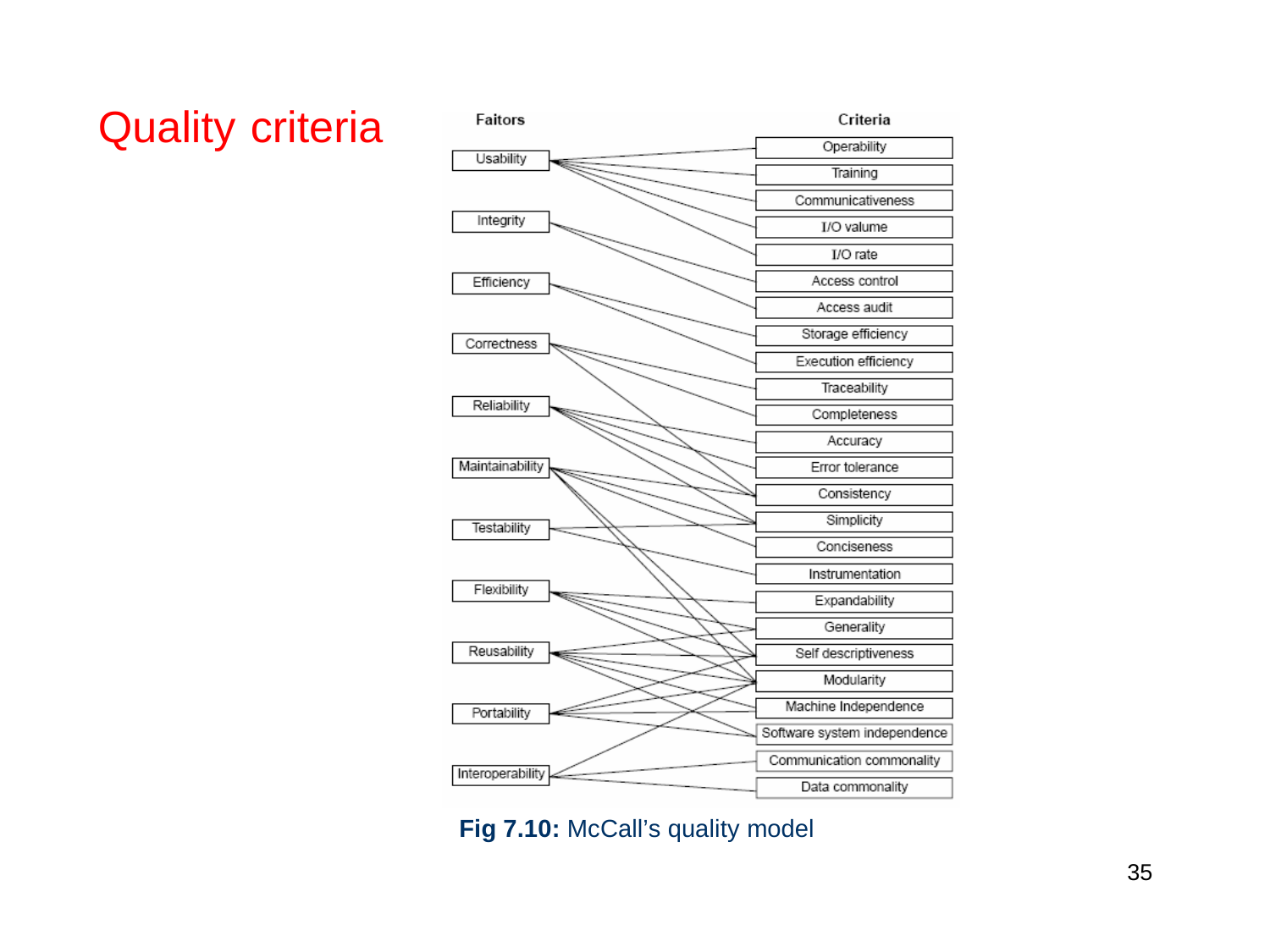

Quality
criteria

Fig 7.10: McCall’s quality model

35